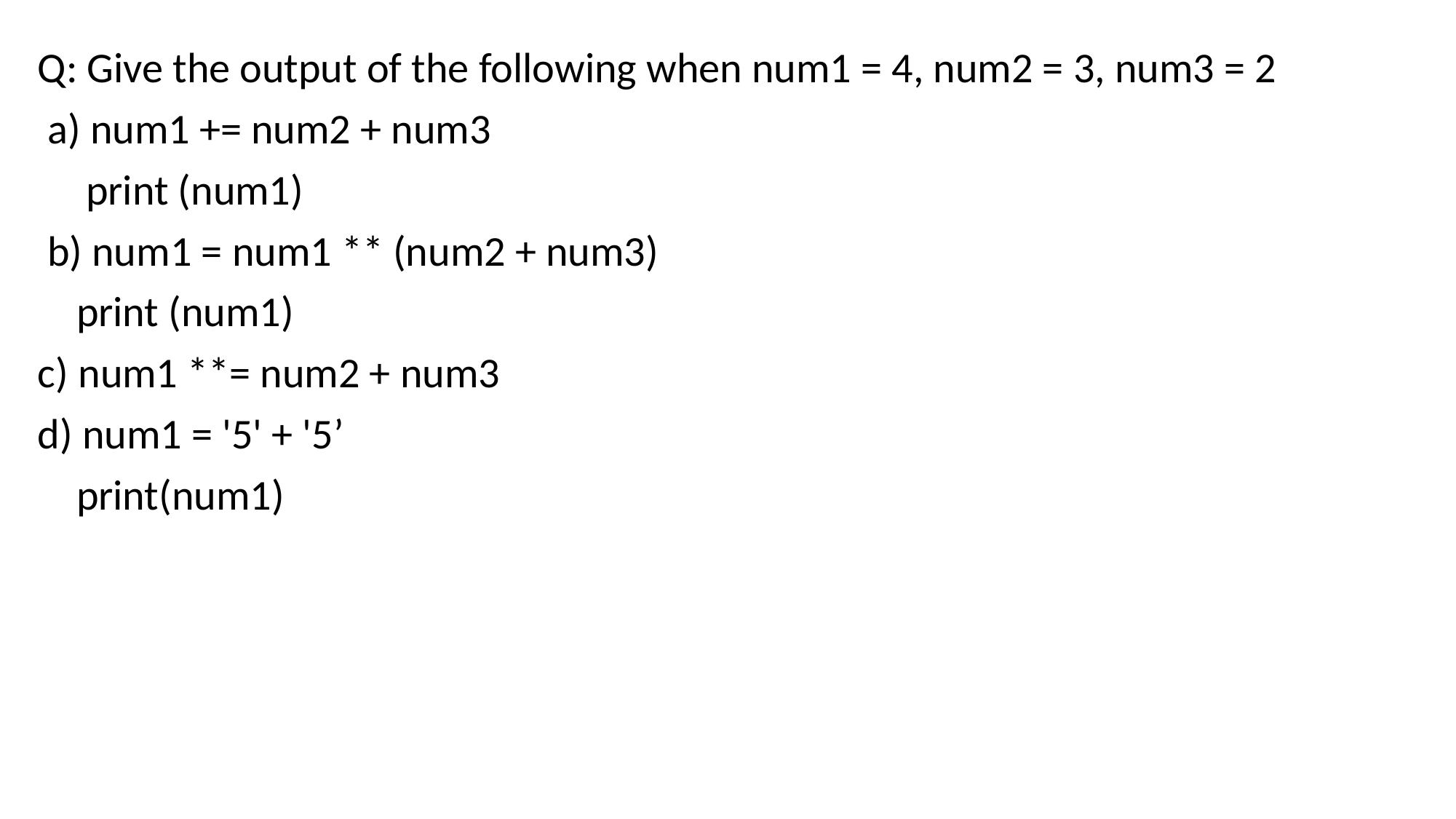

Q: Give the output of the following when num1 = 4, num2 = 3, num3 = 2
 a) num1 += num2 + num3
     print (num1)
 b) num1 = num1 ** (num2 + num3)
    print (num1)
c) num1 **= num2 + num3
d) num1 = '5' + '5’
    print(num1)